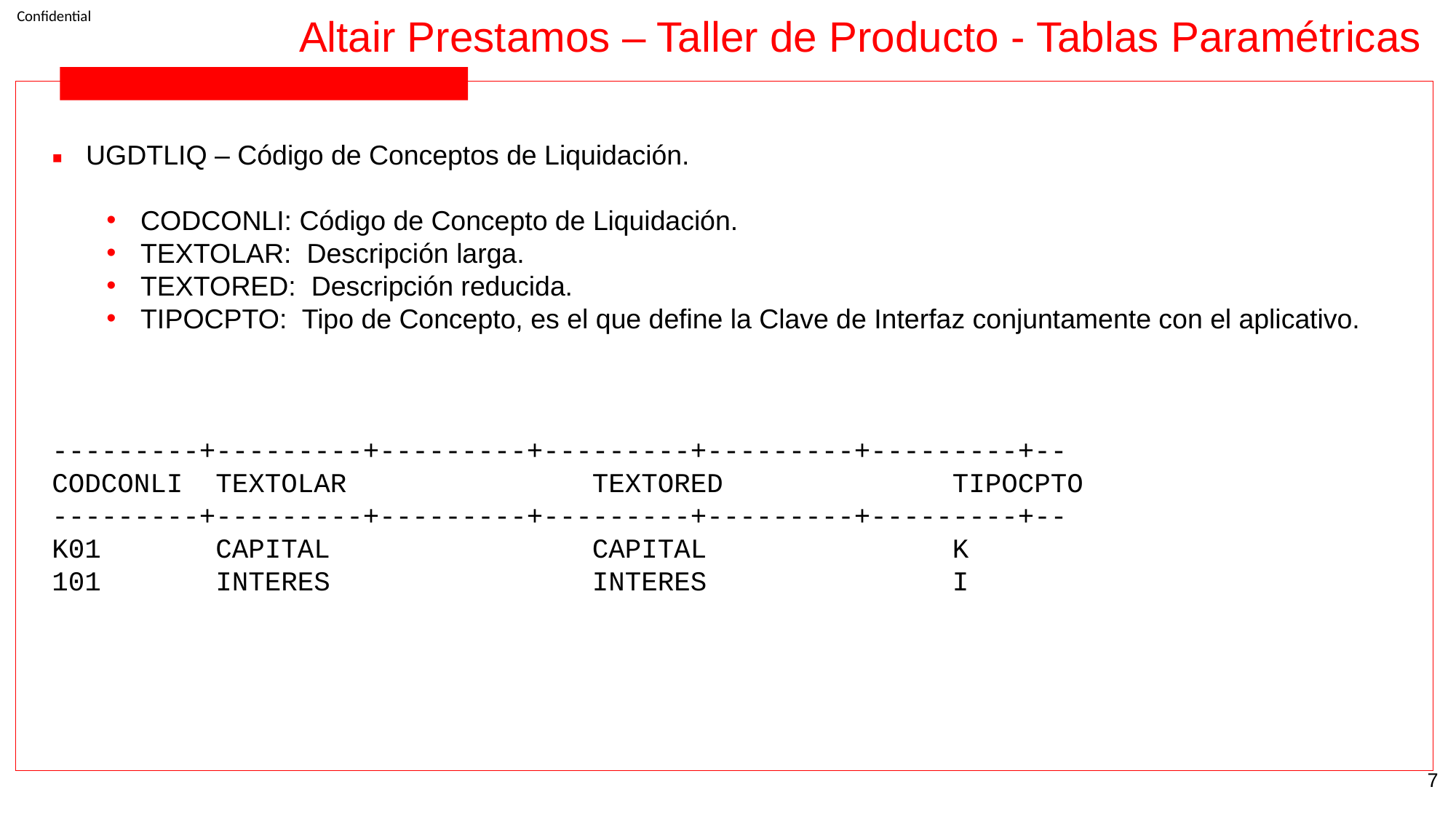

Altair Prestamos – Taller de Producto - Tablas Paramétricas

UGDTLIQ – Código de Conceptos de Liquidación.

CODCONLI: Código de Concepto de Liquidación.
TEXTOLAR:  Descripción larga.
TEXTORED:  Descripción reducida.
TIPOCPTO:  Tipo de Concepto, es el que define la Clave de Interfaz conjuntamente con el aplicativo.

---------+---------+---------+---------+---------+---------+--
CODCONLI  TEXTOLAR               TEXTORED              TIPOCPTO
---------+---------+---------+---------+---------+---------+--
K01       CAPITAL                CAPITAL               K
101       INTERES                INTERES               I

7